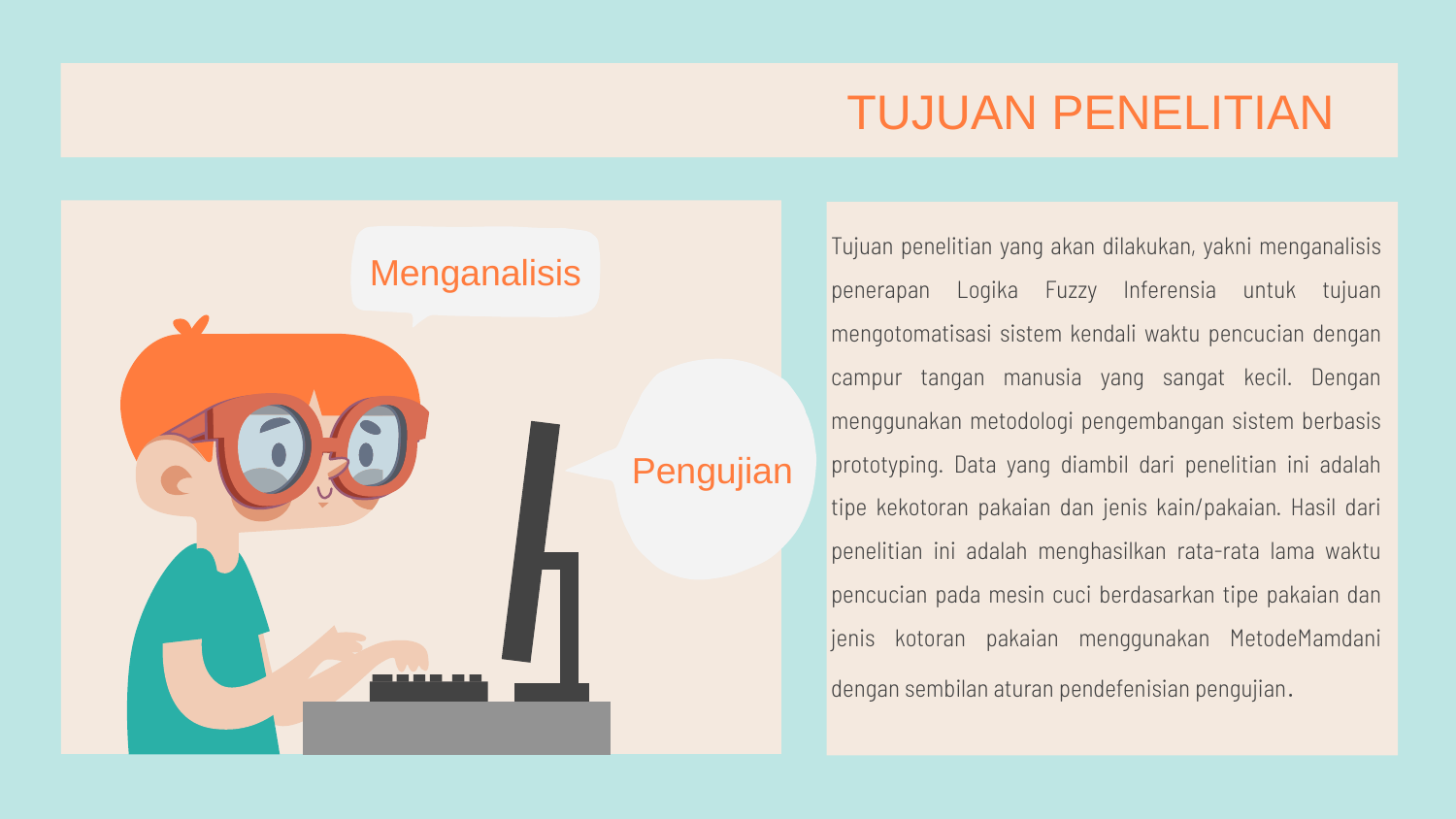

# TUJUAN PENELITIAN
Tujuan penelitian yang akan dilakukan, yakni menganalisis penerapan Logika Fuzzy Inferensia untuk tujuan mengotomatisasi sistem kendali waktu pencucian dengan campur tangan manusia yang sangat kecil. Dengan menggunakan metodologi pengembangan sistem berbasis prototyping. Data yang diambil dari penelitian ini adalah tipe kekotoran pakaian dan jenis kain/pakaian. Hasil dari penelitian ini adalah menghasilkan rata-rata lama waktu pencucian pada mesin cuci berdasarkan tipe pakaian dan jenis kotoran pakaian menggunakan MetodeMamdani dengan sembilan aturan pendefenisian pengujian.

Menganalisis

Pengujian